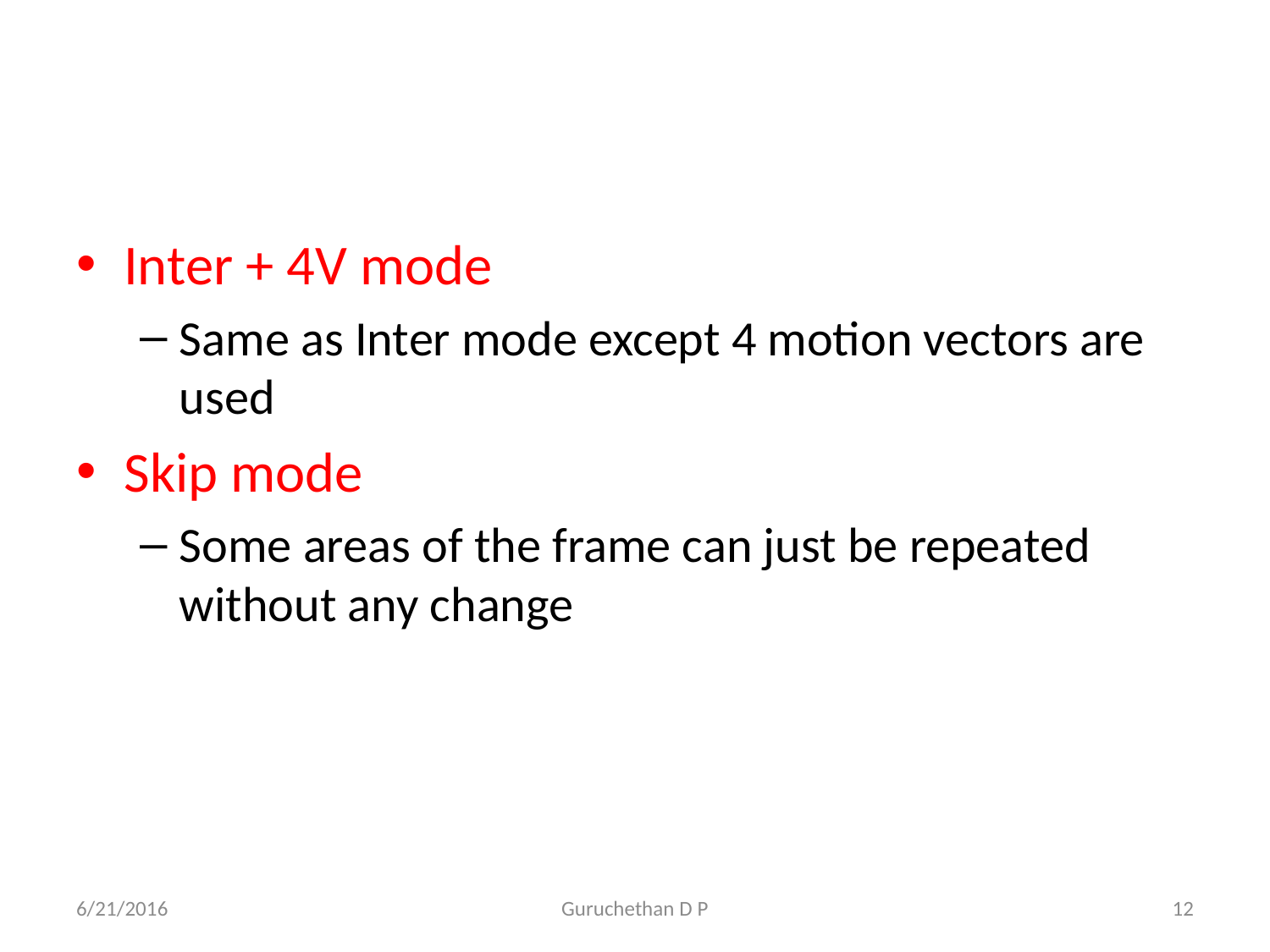

#
Inter + 4V mode
Same as Inter mode except 4 motion vectors are used
Skip mode
Some areas of the frame can just be repeated without any change

6/21/2016
Guruchethan D P
12